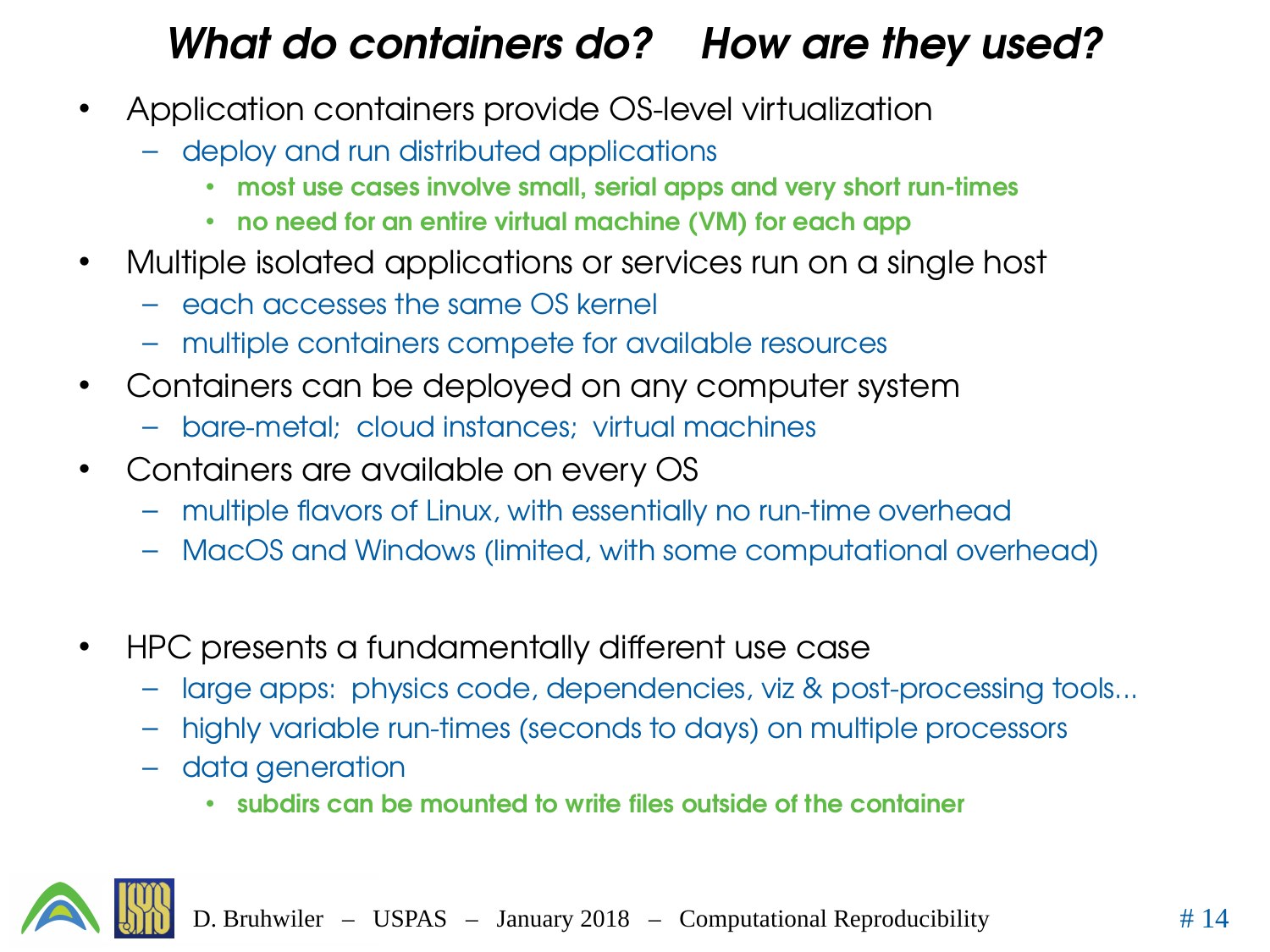

# What do containers do?    How are they used?
Application containers provide OS-level virtualization
deploy and run distributed applications
most use cases involve small, serial apps and very short run-times
no need for an entire virtual machine (VM) for each app
Multiple isolated applications or services run on a single host
each accesses the same OS kernel
multiple containers compete for available resources
Containers can be deployed on any computer system
bare-metal;  cloud instances;  virtual machines
Containers are available on every OS
multiple flavors of Linux, with essentially no run-time overhead
MacOS and Windows (limited, with some computational overhead)

HPC presents a fundamentally different use case
large apps:  physics code, dependencies, viz & post-processing tools...
highly variable run-times (seconds to days) on multiple processors
data generation
subdirs can be mounted to write files outside of the container